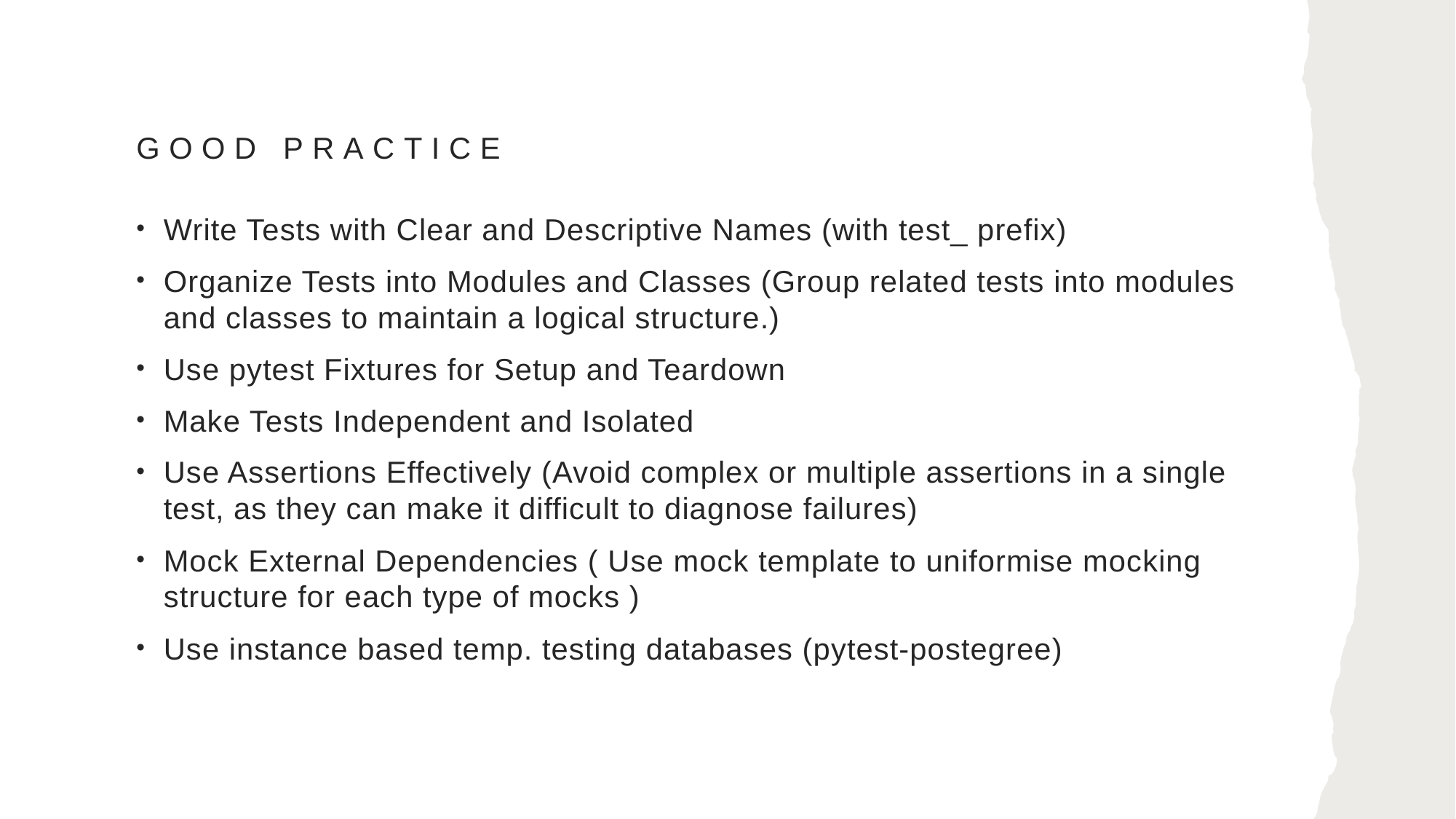

# good practice
Write Tests with Clear and Descriptive Names (with test_ prefix)
Organize Tests into Modules and Classes (Group related tests into modules and classes to maintain a logical structure.)
Use pytest Fixtures for Setup and Teardown
Make Tests Independent and Isolated
Use Assertions Effectively (Avoid complex or multiple assertions in a single test, as they can make it difficult to diagnose failures)
Mock External Dependencies ( Use mock template to uniformise mocking structure for each type of mocks )
Use instance based temp. testing databases (pytest-postegree)